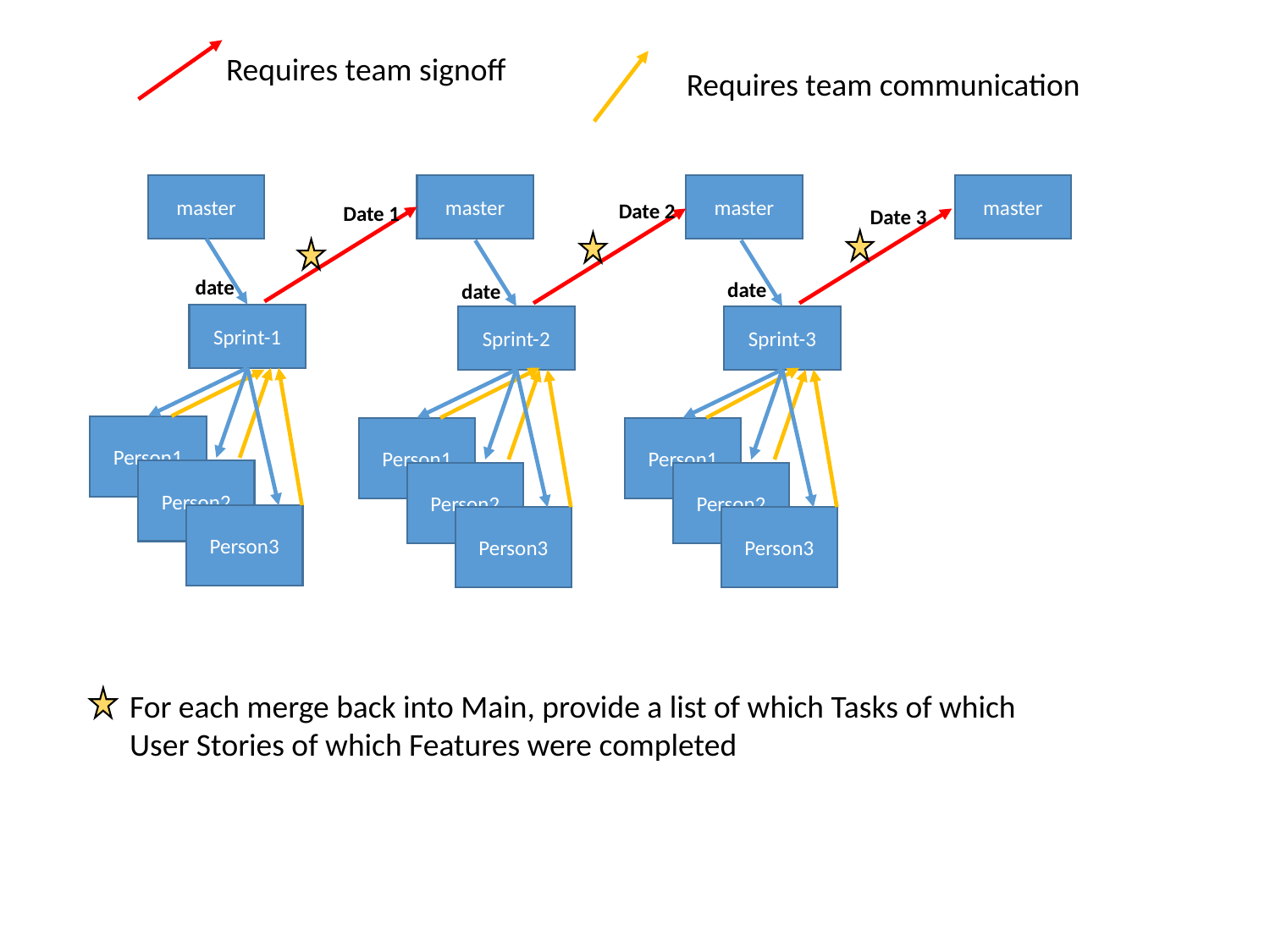

Requires team signoff
Requires team communication
master
master
master
master
Date 2
Date 1
Date 3

date
date
date
Sprint-1
Sprint-2
Sprint-3
Person1
Person1
Person1
Person2
Person2
Person2
Person3
Person3
Person3
For each merge back into Main, provide a list of which Tasks of which User Stories of which Features were completed